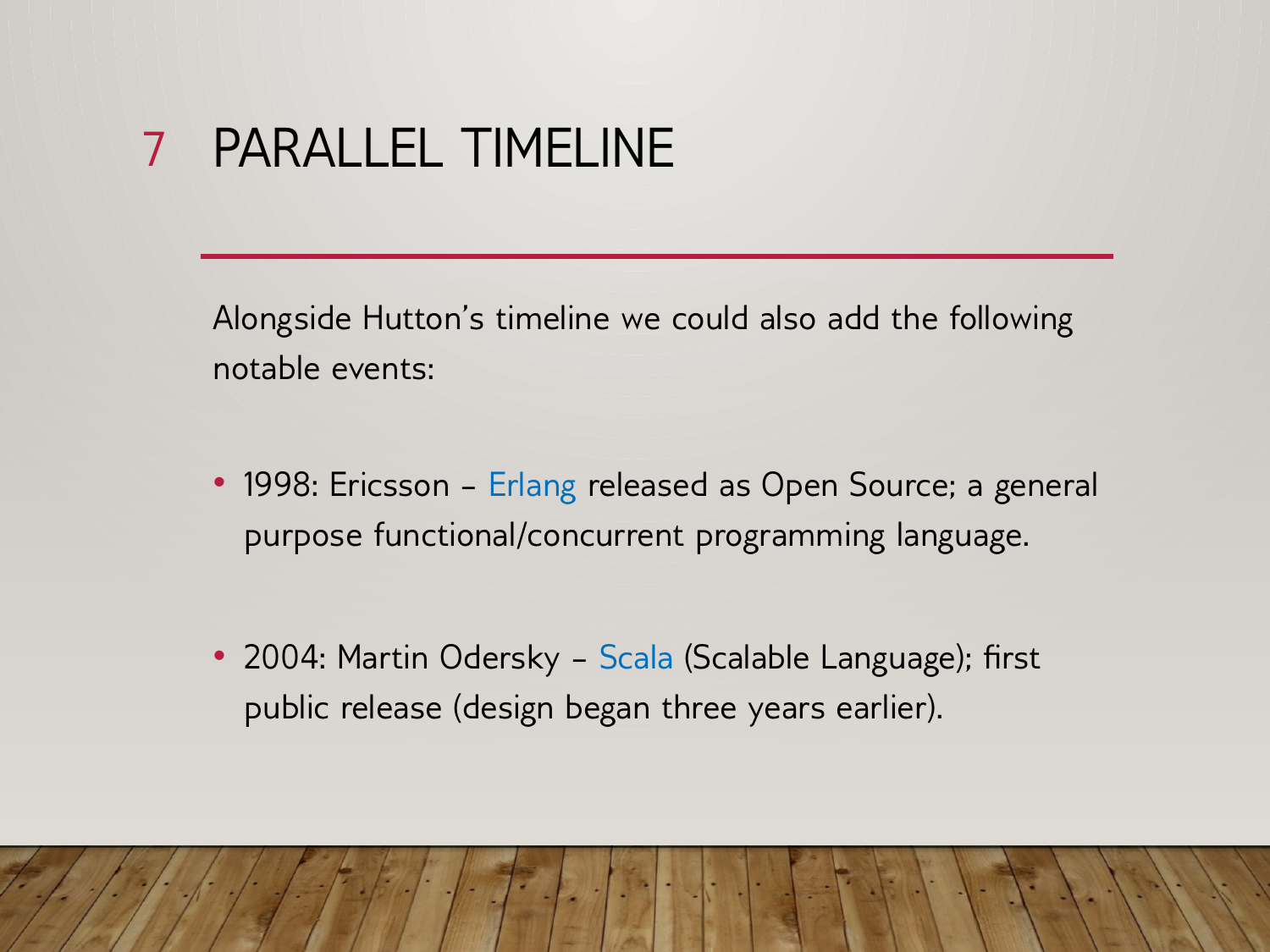

7
# Parallel Timeline
Alongside Hutton’s timeline we could also add the following notable events:

1998: Ericsson – Erlang released as Open Source; a general purpose functional/concurrent programming language.

2004: Martin Odersky – Scala (Scalable Language); first public release (design began three years earlier).